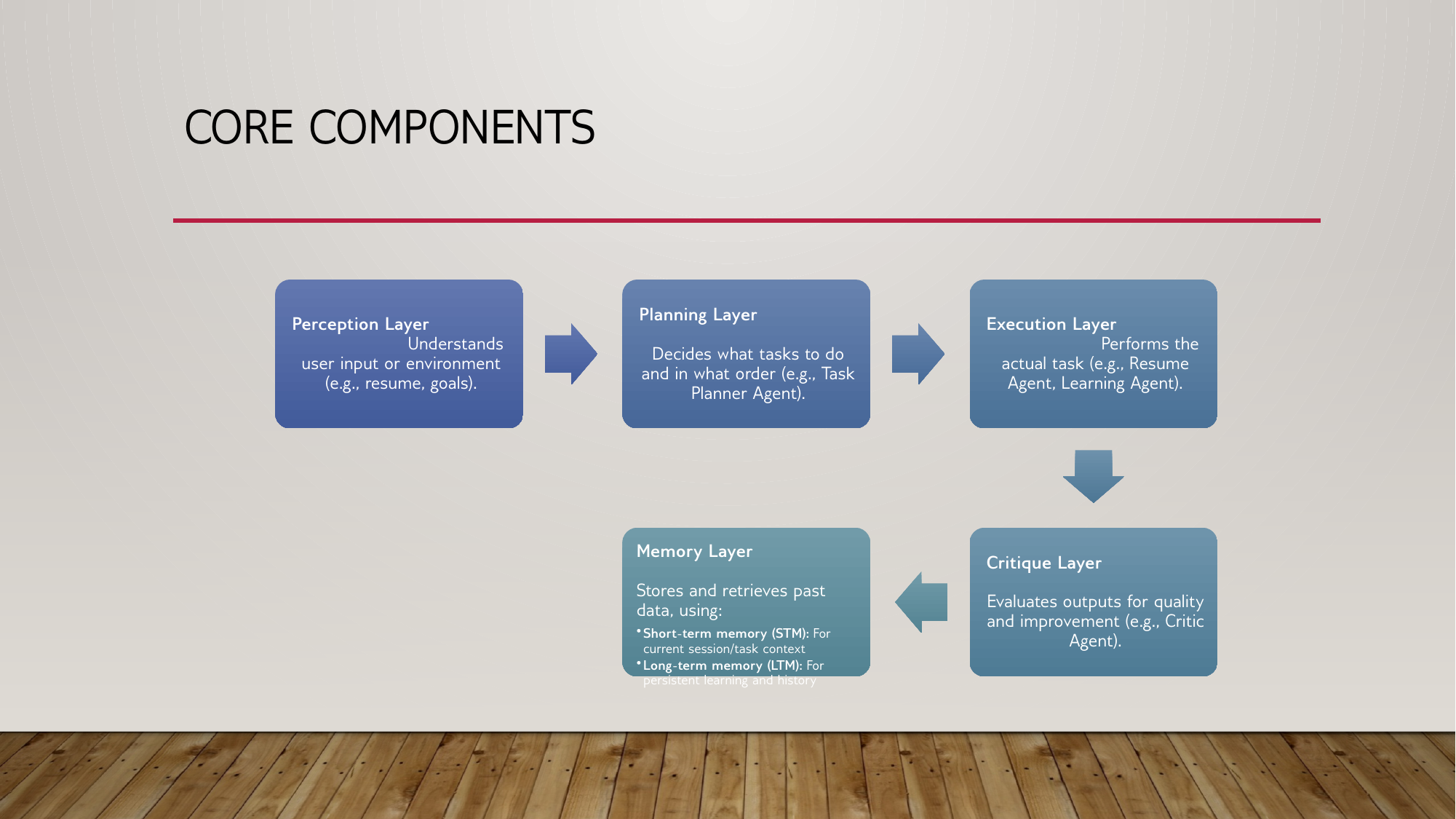

# CORE COMPONENTS
Perception Layer		Understands user input or environment (e.g., resume, goals).

Planning Layer			Decides what tasks to do and in what order (e.g., Task Planner Agent).

Execution Layer		Performs the actual task (e.g., Resume Agent, Learning Agent).

Critique Layer			Evaluates outputs for quality and improvement (e.g., Critic Agent).

Memory Layer			Stores and retrieves past data, using:
Short-term memory (STM): For current session/task context
Long-term memory (LTM): For persistent learning and history